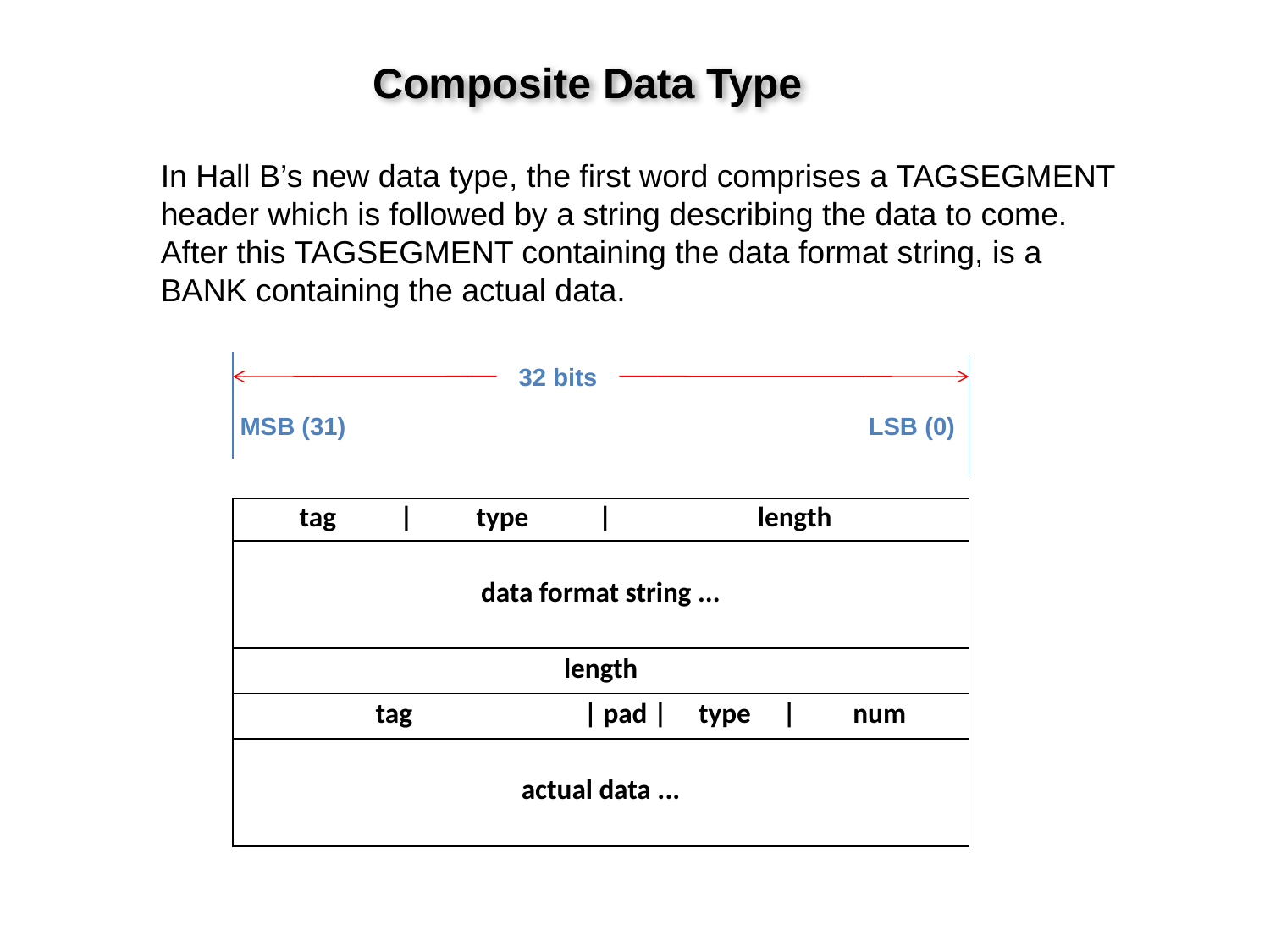

Composite Data Type
In Hall B’s new data type, the first word comprises a TAGSEGMENT header which is followed by a string describing the data to come. After this TAGSEGMENT containing the data format string, is a BANK containing the actual data.
32 bits
 MSB (31)                                                                           LSB (0)
| tag | type | length |
| --- |
| data format string ... |
| length |
| tag | pad | type | num |
| actual data ... |